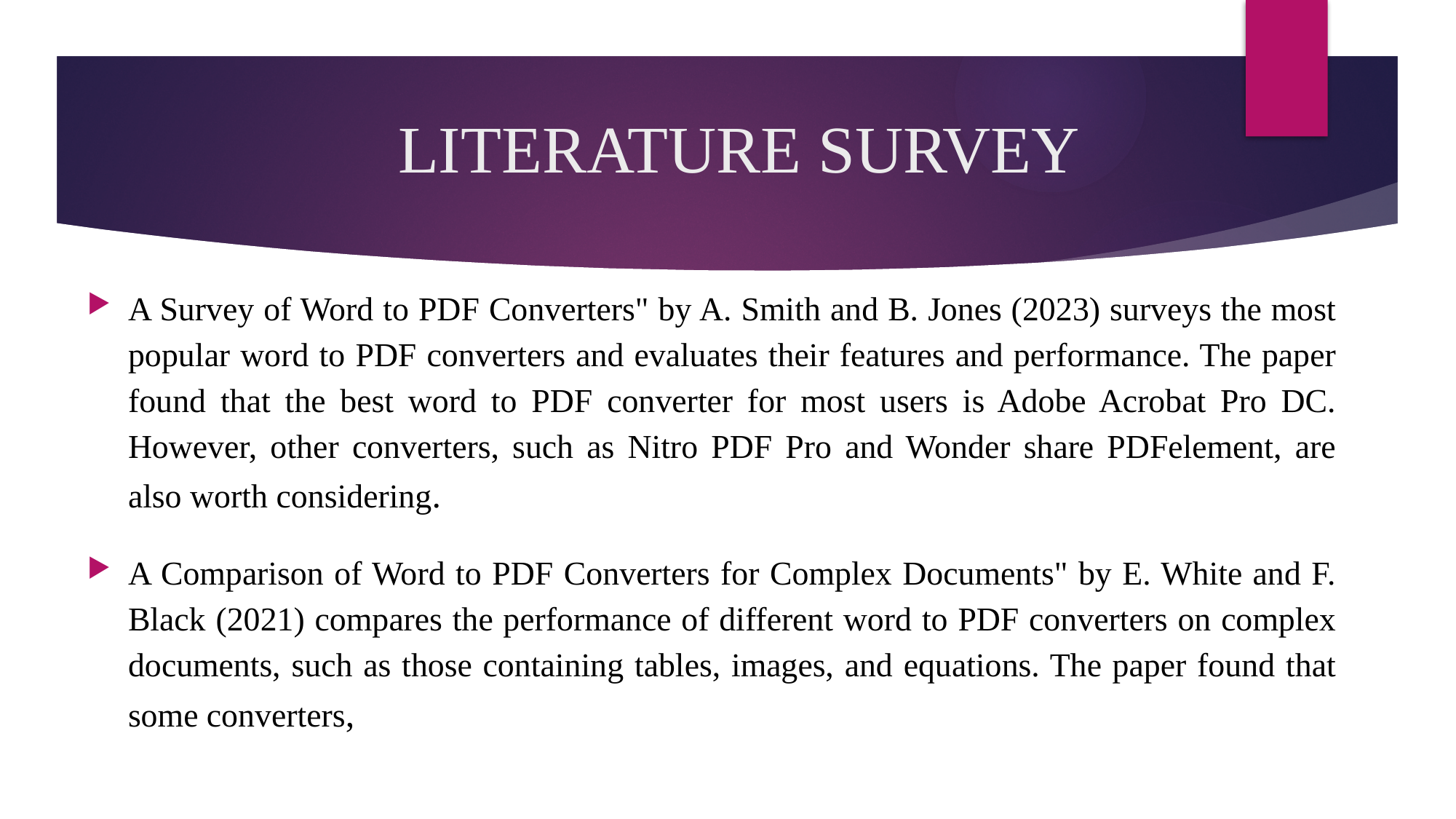

# LITERATURE SURVEY

A Survey of Word to PDF Converters" by A. Smith and B. Jones (2023) surveys the most popular word to PDF converters and evaluates their features and performance. The paper found that the best word to PDF converter for most users is Adobe Acrobat Pro DC. However, other converters, such as Nitro PDF Pro and Wonder share PDFelement, are also worth considering.
A Comparison of Word to PDF Converters for Complex Documents" by E. White and F. Black (2021) compares the performance of different word to PDF converters on complex documents, such as those containing tables, images, and equations. The paper found that some converters,